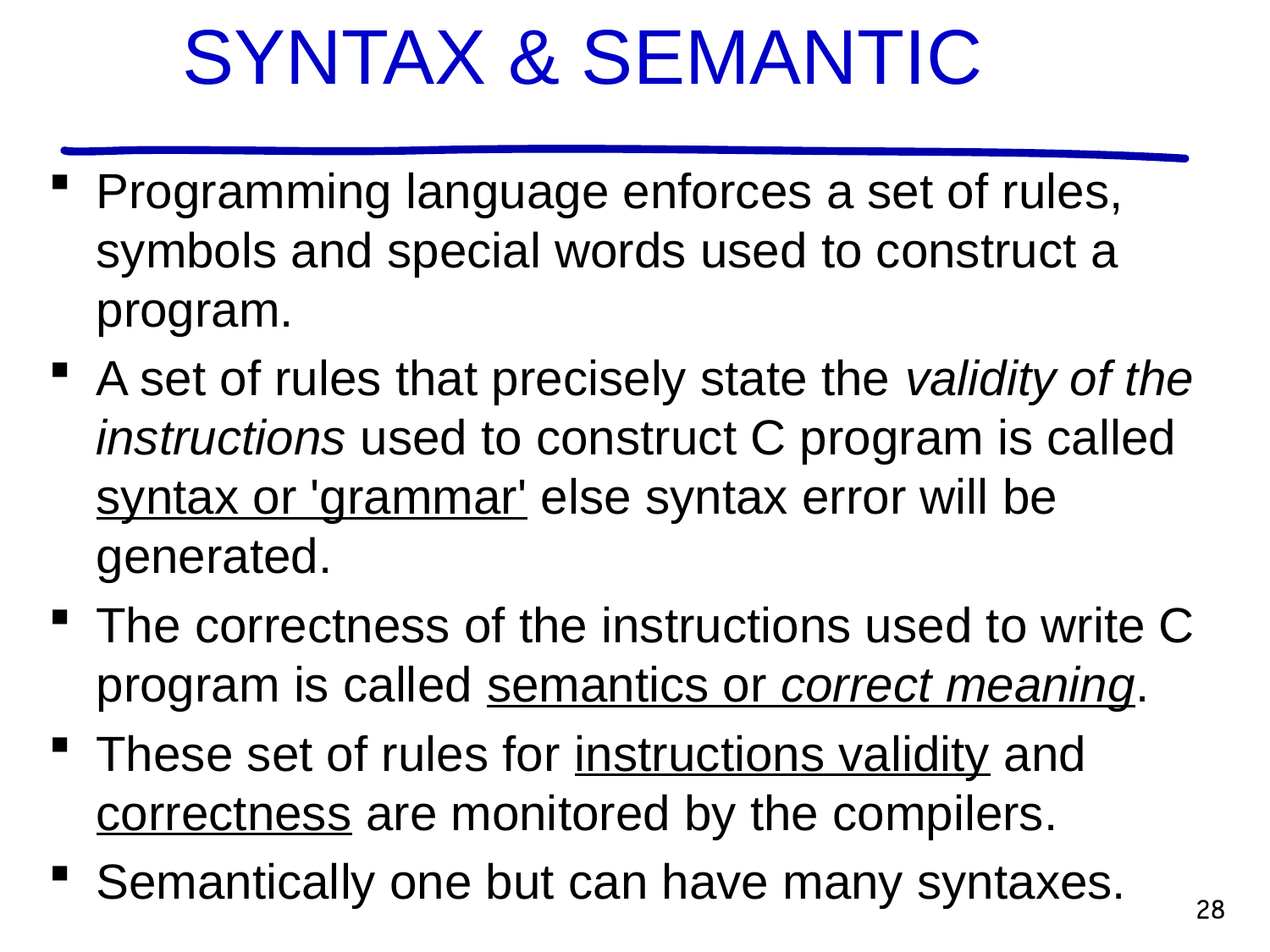

# SYNTAX & SEMANTIC
Programming language enforces a set of rules, symbols and special words used to construct a program.
A set of rules that precisely state the validity of the instructions used to construct C program is called syntax or 'grammar' else syntax error will be generated.
The correctness of the instructions used to write C program is called semantics or correct meaning.
These set of rules for instructions validity and correctness are monitored by the compilers.
Semantically one but can have many syntaxes.
28